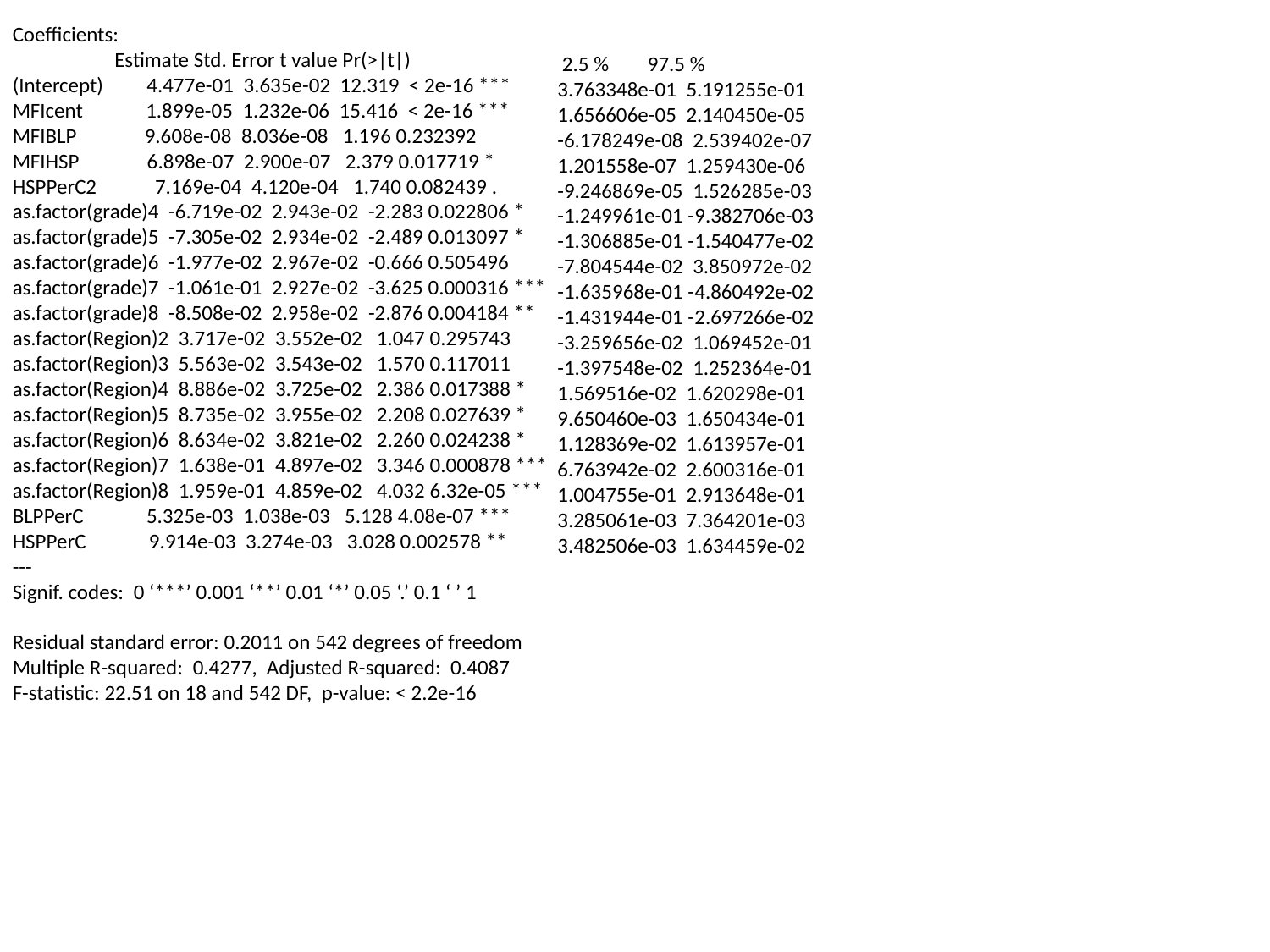

Coefficients:
                     Estimate Std. Error t value Pr(>|t|)
(Intercept)         4.477e-01  3.635e-02  12.319  < 2e-16 ***
MFIcent             1.899e-05  1.232e-06  15.416  < 2e-16 ***
MFIBLP              9.608e-08  8.036e-08   1.196 0.232392
MFIHSP              6.898e-07  2.900e-07   2.379 0.017719 *
HSPPerC2            7.169e-04  4.120e-04   1.740 0.082439 .
as.factor(grade)4  -6.719e-02  2.943e-02  -2.283 0.022806 *
as.factor(grade)5  -7.305e-02  2.934e-02  -2.489 0.013097 *
as.factor(grade)6  -1.977e-02  2.967e-02  -0.666 0.505496
as.factor(grade)7  -1.061e-01  2.927e-02  -3.625 0.000316 ***
as.factor(grade)8  -8.508e-02  2.958e-02  -2.876 0.004184 **
as.factor(Region)2  3.717e-02  3.552e-02   1.047 0.295743
as.factor(Region)3  5.563e-02  3.543e-02   1.570 0.117011
as.factor(Region)4  8.886e-02  3.725e-02   2.386 0.017388 *
as.factor(Region)5  8.735e-02  3.955e-02   2.208 0.027639 *
as.factor(Region)6  8.634e-02  3.821e-02   2.260 0.024238 *
as.factor(Region)7  1.638e-01  4.897e-02   3.346 0.000878 ***
as.factor(Region)8  1.959e-01  4.859e-02   4.032 6.32e-05 ***
BLPPerC             5.325e-03  1.038e-03   5.128 4.08e-07 ***
HSPPerC             9.914e-03  3.274e-03   3.028 0.002578 **
---
Signif. codes:  0 ‘***’ 0.001 ‘**’ 0.01 ‘*’ 0.05 ‘.’ 0.1 ‘ ’ 1

Residual standard error: 0.2011 on 542 degrees of freedom
Multiple R-squared:  0.4277,	Adjusted R-squared:  0.4087
F-statistic: 22.51 on 18 and 542 DF,  p-value: < 2.2e-16
 2.5 %        97.5 %
3.763348e-01  5.191255e-01
1.656606e-05  2.140450e-05
-6.178249e-08  2.539402e-07
1.201558e-07  1.259430e-06
-9.246869e-05  1.526285e-03
-1.249961e-01 -9.382706e-03
-1.306885e-01 -1.540477e-02
-7.804544e-02  3.850972e-02
-1.635968e-01 -4.860492e-02
-1.431944e-01 -2.697266e-02
-3.259656e-02  1.069452e-01
-1.397548e-02  1.252364e-01
1.569516e-02  1.620298e-01
9.650460e-03  1.650434e-01
1.128369e-02  1.613957e-01
6.763942e-02  2.600316e-01
1.004755e-01  2.913648e-01
3.285061e-03  7.364201e-03
3.482506e-03  1.634459e-02